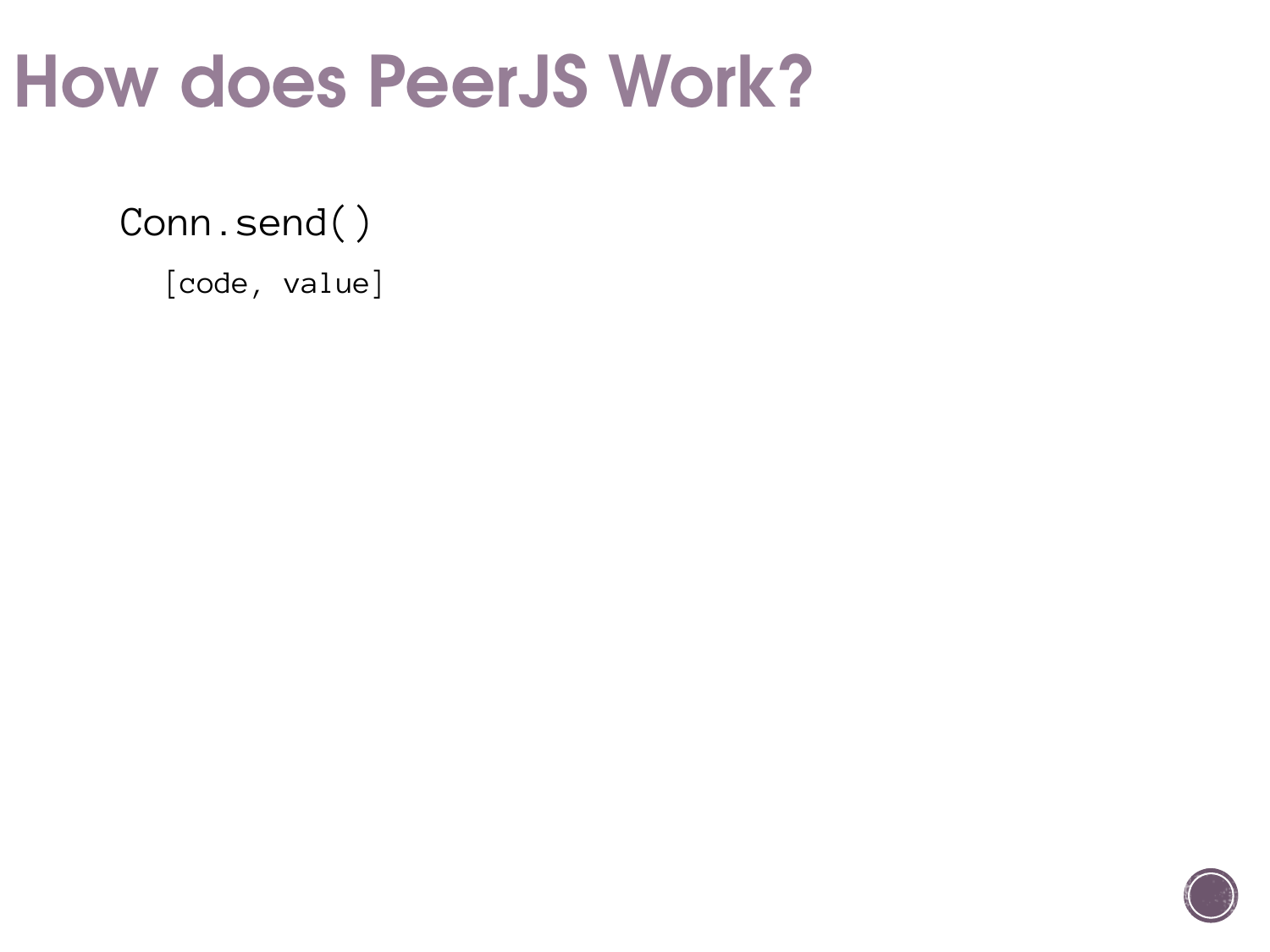

How does PeerJS Work?
Conn.send()
[code, value]